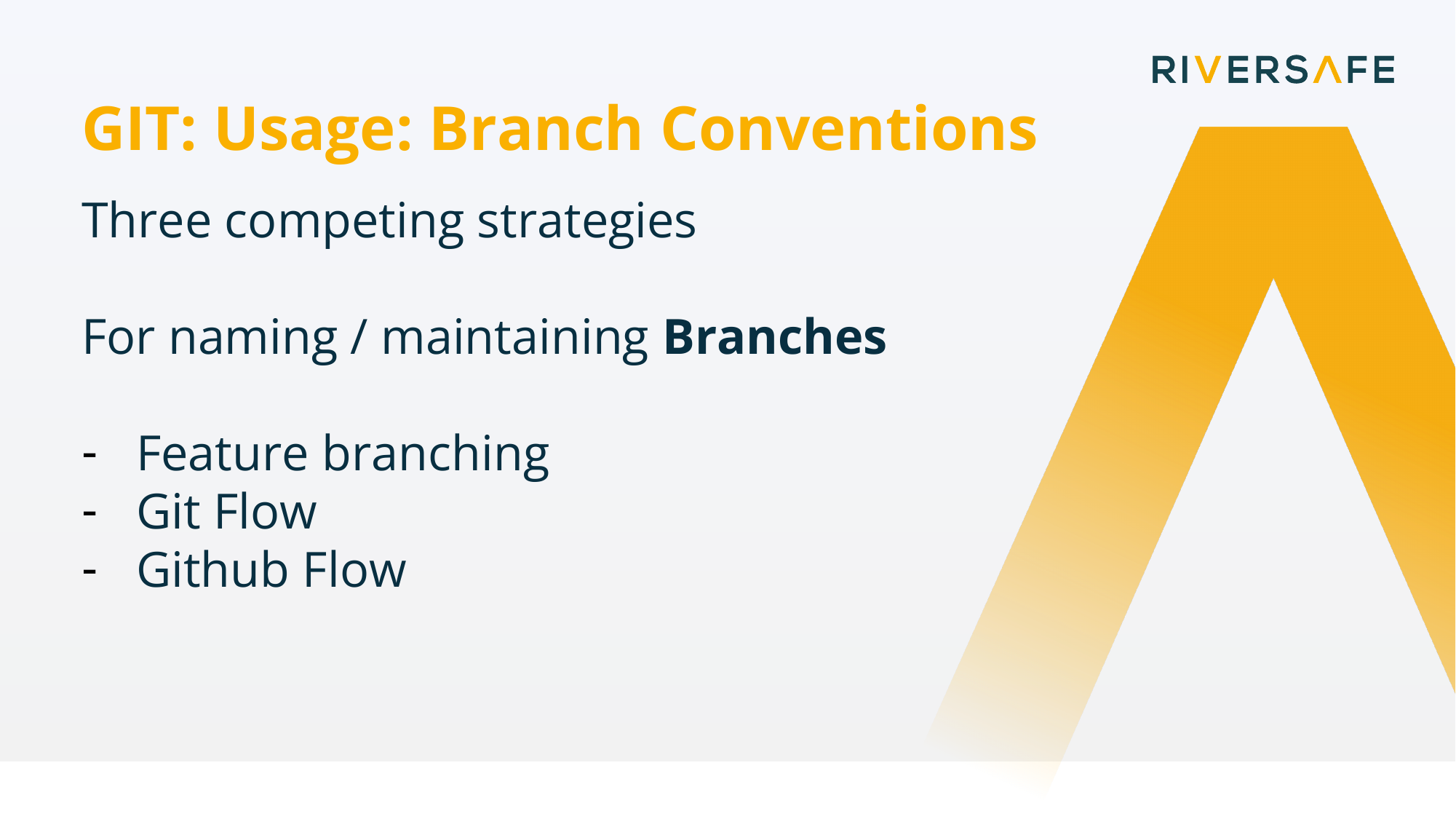

GIT: Usage: Branch Conventions
Three competing strategies
For naming / maintaining Branches

Feature branching
Git Flow
Github Flow